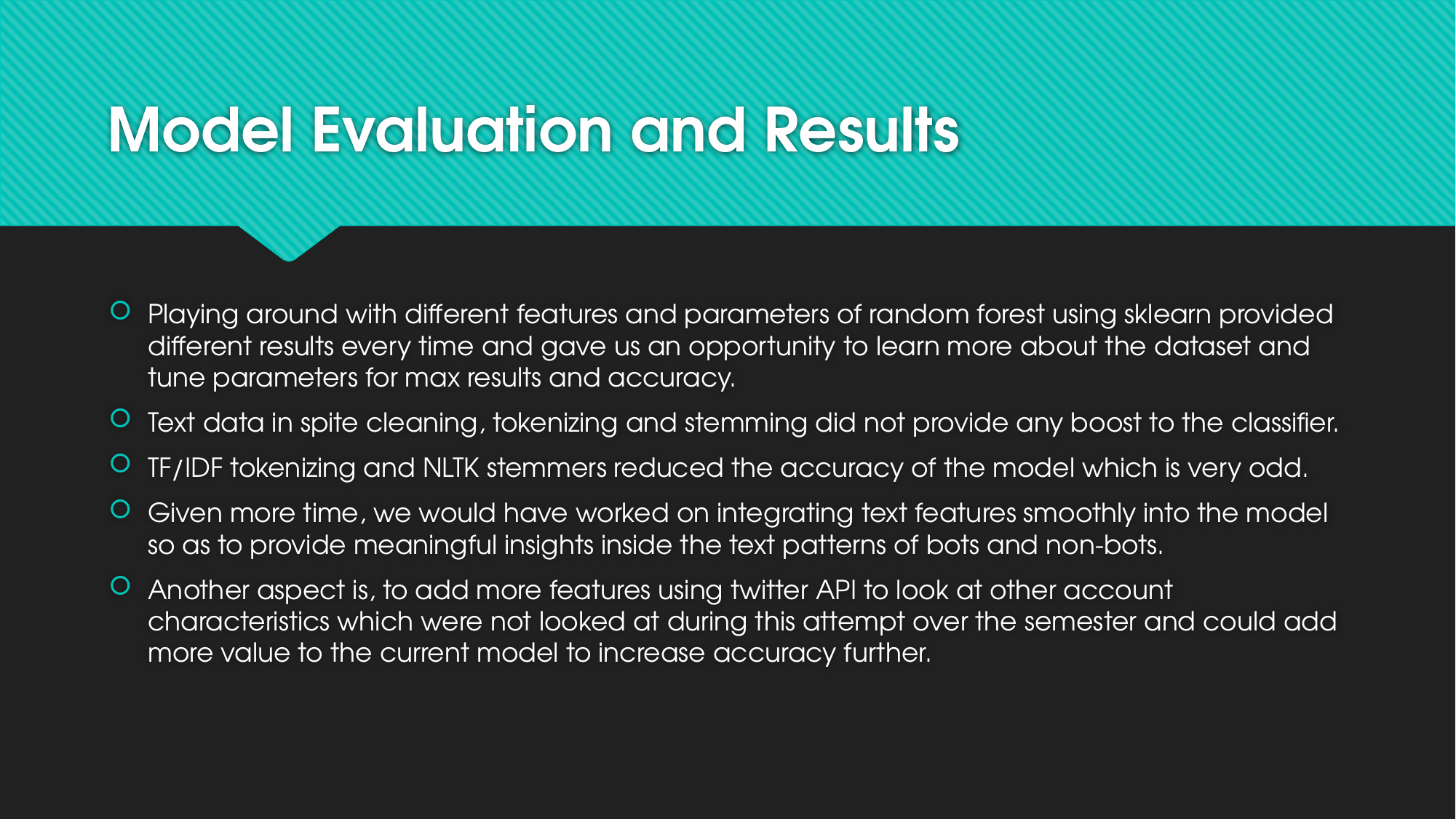

# Model Evaluation and Results
Playing around with different features and parameters of random forest using sklearn provided different results every time and gave us an opportunity to learn more about the dataset and tune parameters for max results and accuracy.
Text data in spite cleaning, tokenizing and stemming did not provide any boost to the classifier.
TF/IDF tokenizing and NLTK stemmers reduced the accuracy of the model which is very odd.
Given more time, we would have worked on integrating text features smoothly into the model so as to provide meaningful insights inside the text patterns of bots and non-bots.
Another aspect is, to add more features using twitter API to look at other account characteristics which were not looked at during this attempt over the semester and could add more value to the current model to increase accuracy further.